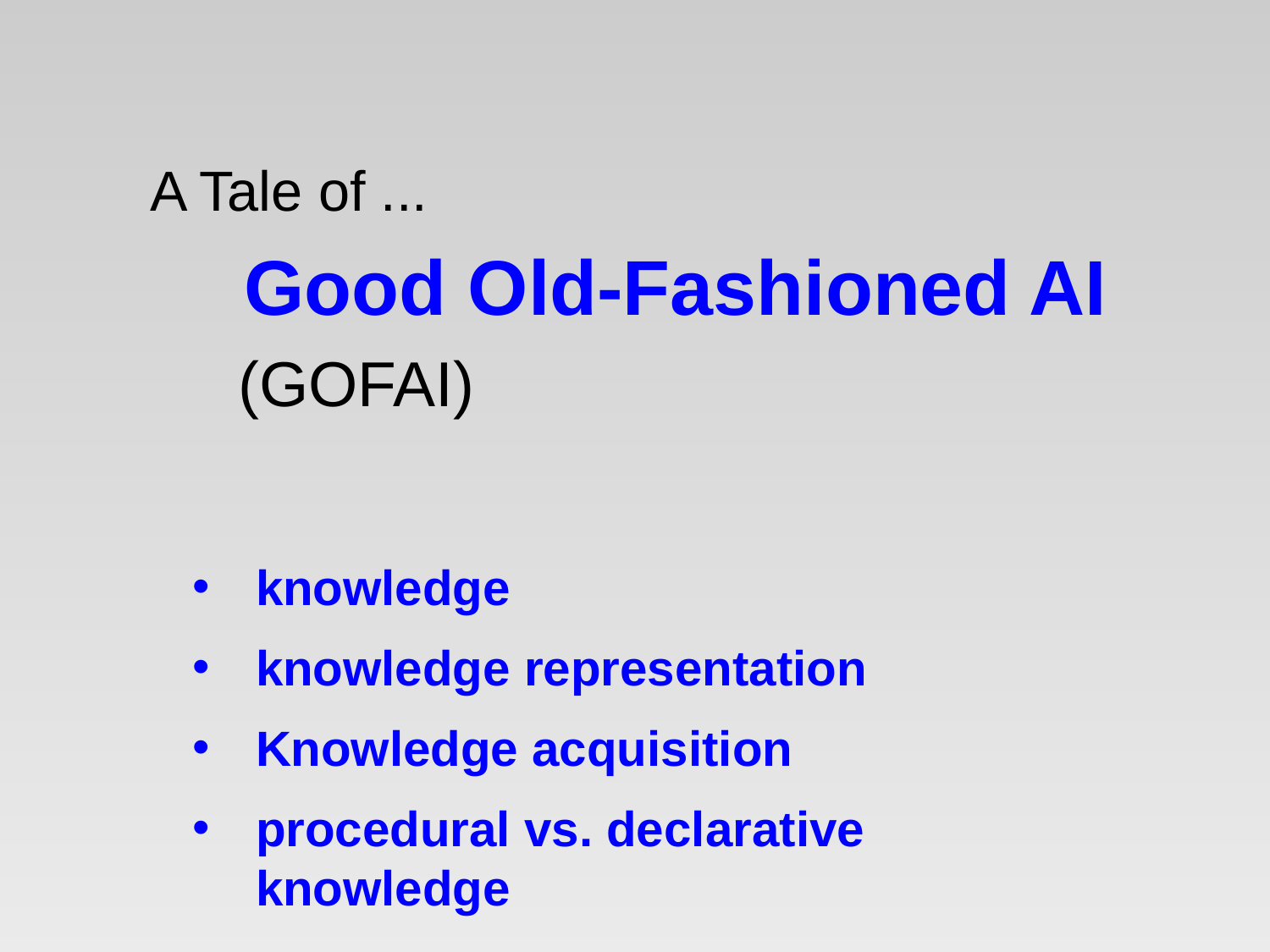

A Tale of ...
      Good Old-Fashioned AI
     (GOFAI)

knowledge
knowledge representation
Knowledge acquisition
procedural vs. declarative knowledge
3